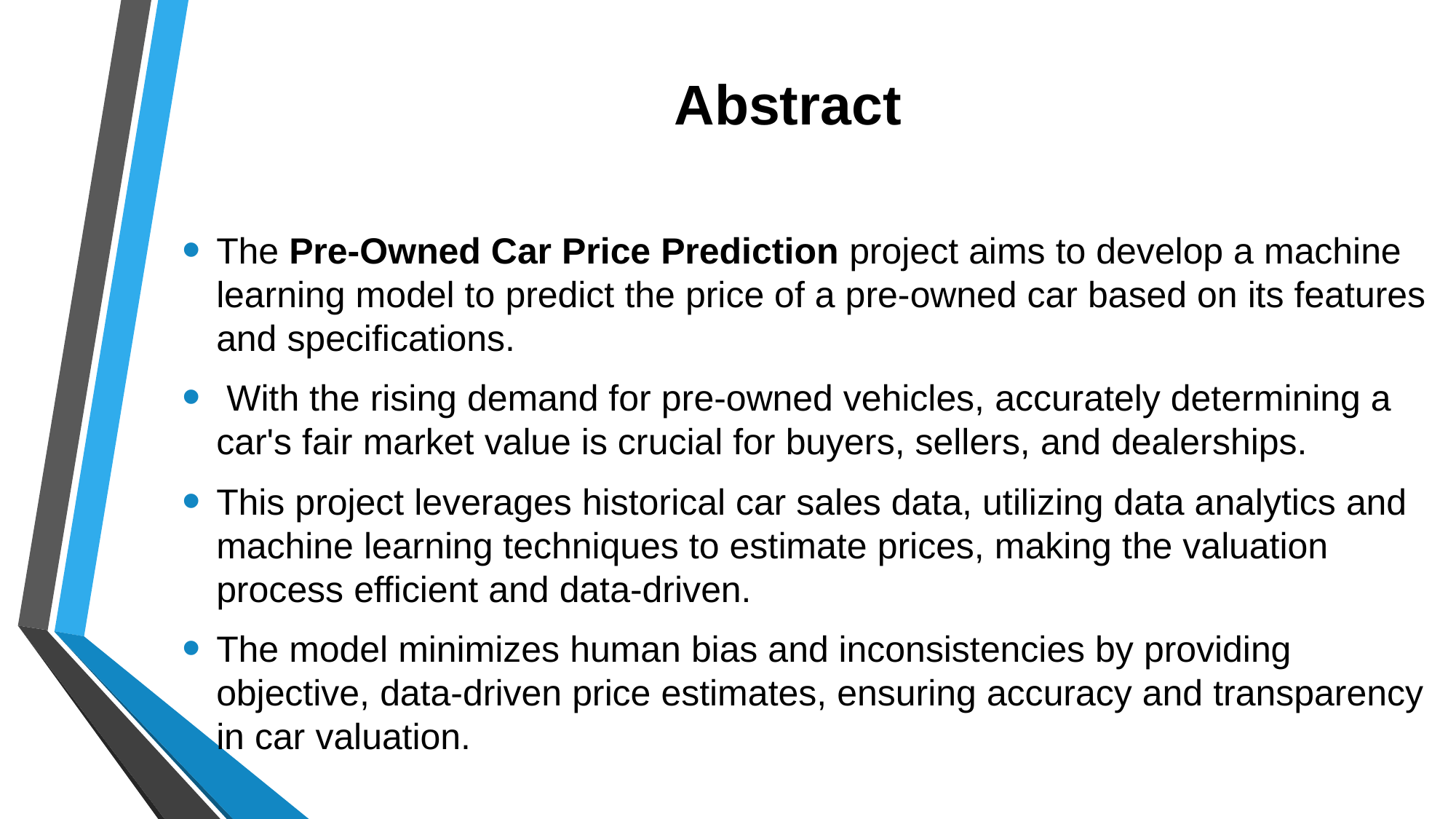

# Abstract
The Pre-Owned Car Price Prediction project aims to develop a machine learning model to predict the price of a pre-owned car based on its features and specifications.
 With the rising demand for pre-owned vehicles, accurately determining a car's fair market value is crucial for buyers, sellers, and dealerships.
This project leverages historical car sales data, utilizing data analytics and machine learning techniques to estimate prices, making the valuation process efficient and data-driven.
The model minimizes human bias and inconsistencies by providing objective, data-driven price estimates, ensuring accuracy and transparency in car valuation.